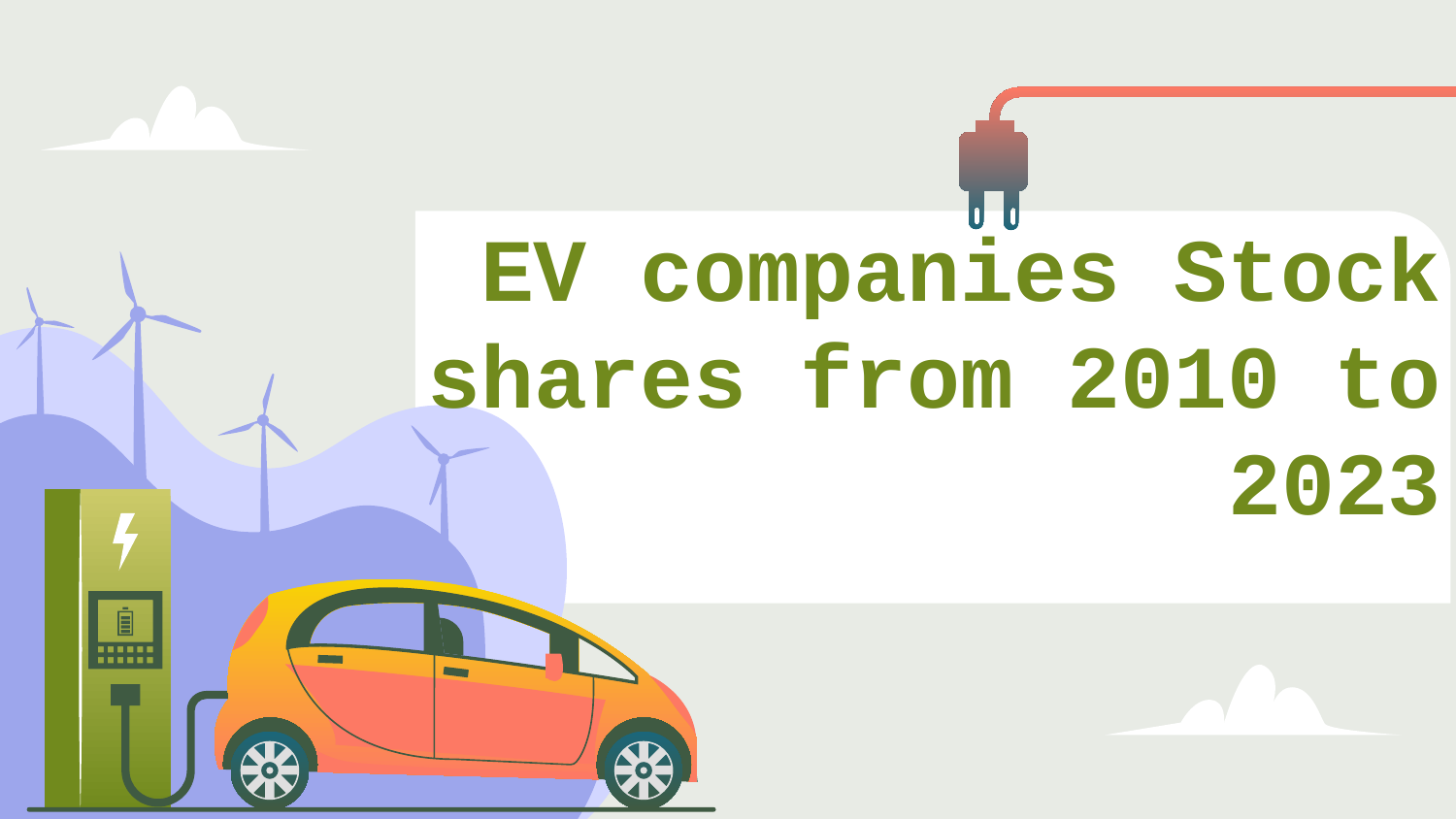

# EV companies Stock shares from 2010 to 2023